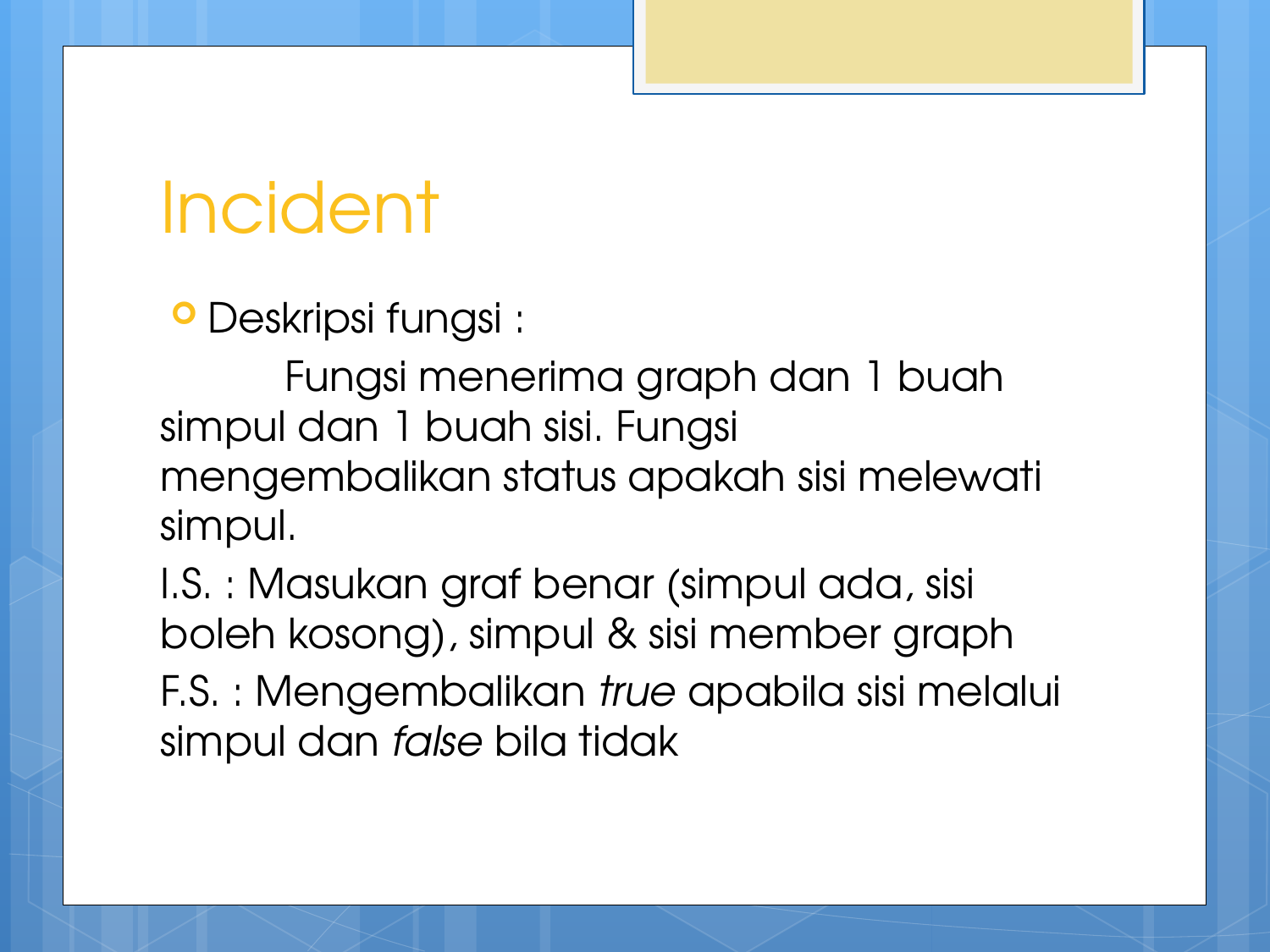

# Incident
Deskripsi fungsi :
	Fungsi menerima graph dan 1 buah simpul dan 1 buah sisi. Fungsi mengembalikan status apakah sisi melewati simpul.
I.S. : Masukan graf benar (simpul ada, sisi boleh kosong), simpul & sisi member graph
F.S. : Mengembalikan true apabila sisi melalui simpul dan false bila tidak